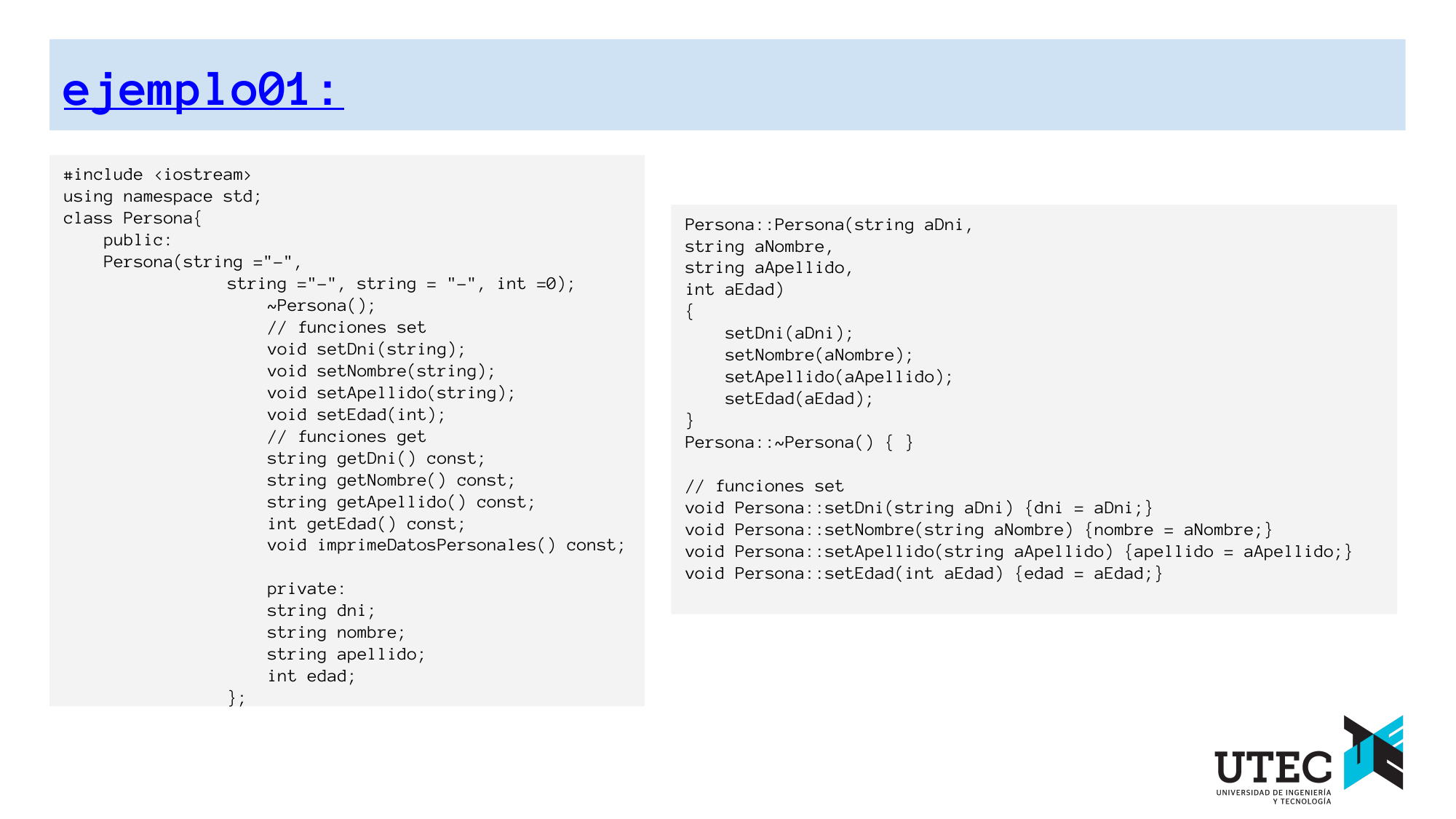

ejemplo01:
#include <iostream>
using namespace std;
class Persona{
    public:
    Persona(string ="-",
string ="-", string = "-", int =0);
    ~Persona();
    // funciones set
    void setDni(string);
    void setNombre(string);
    void setApellido(string);
    void setEdad(int);
    // funciones get
    string getDni() const;
    string getNombre() const;
    string getApellido() const;
    int getEdad() const;
    void imprimeDatosPersonales() const;
    private:
    string dni;
    string nombre;
    string apellido;
    int edad;
};
Persona::Persona(string aDni,
string aNombre,
string aApellido,
int aEdad)
{
    setDni(aDni);
    setNombre(aNombre);
    setApellido(aApellido);
    setEdad(aEdad);
}
Persona::~Persona() { }

// funciones set
void Persona::setDni(string aDni) {dni = aDni;}
void Persona::setNombre(string aNombre) {nombre = aNombre;}
void Persona::setApellido(string aApellido) {apellido = aApellido;}
void Persona::setEdad(int aEdad) {edad = aEdad;}